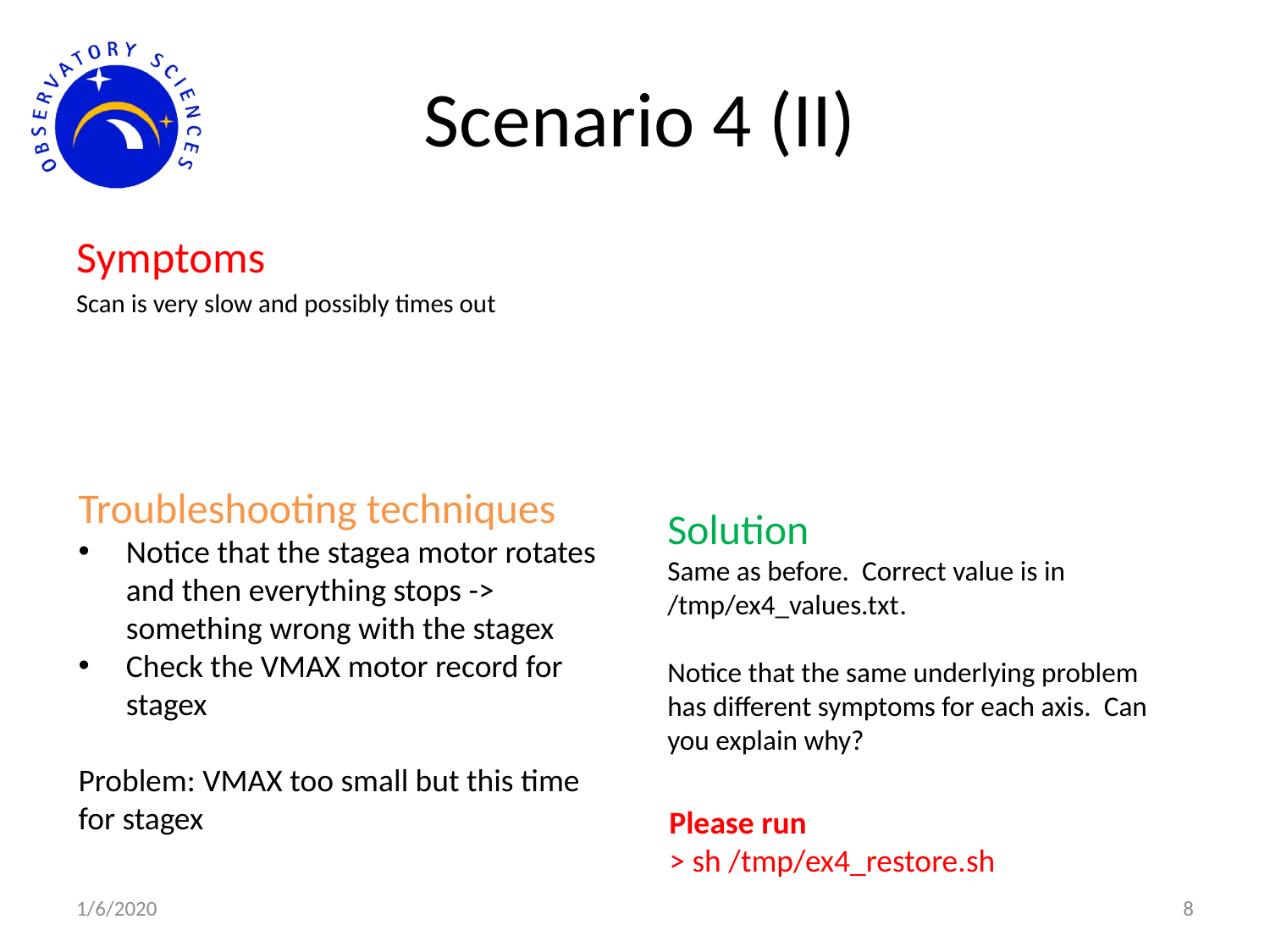

# Scenario 4 (II)
Symptoms
Scan is very slow and possibly times out
Troubleshooting techniques
Notice that the stagea motor rotates and then everything stops -> something wrong with the stagex
Check the VMAX motor record for stagex

Problem: VMAX too small but this time for stagex
Solution
Same as before.  Correct value is in /tmp/ex4_values.txt.

Notice that the same underlying problem has different symptoms for each axis.  Can you explain why?

Please run
> sh /tmp/ex4_restore.sh
1/6/2020
8